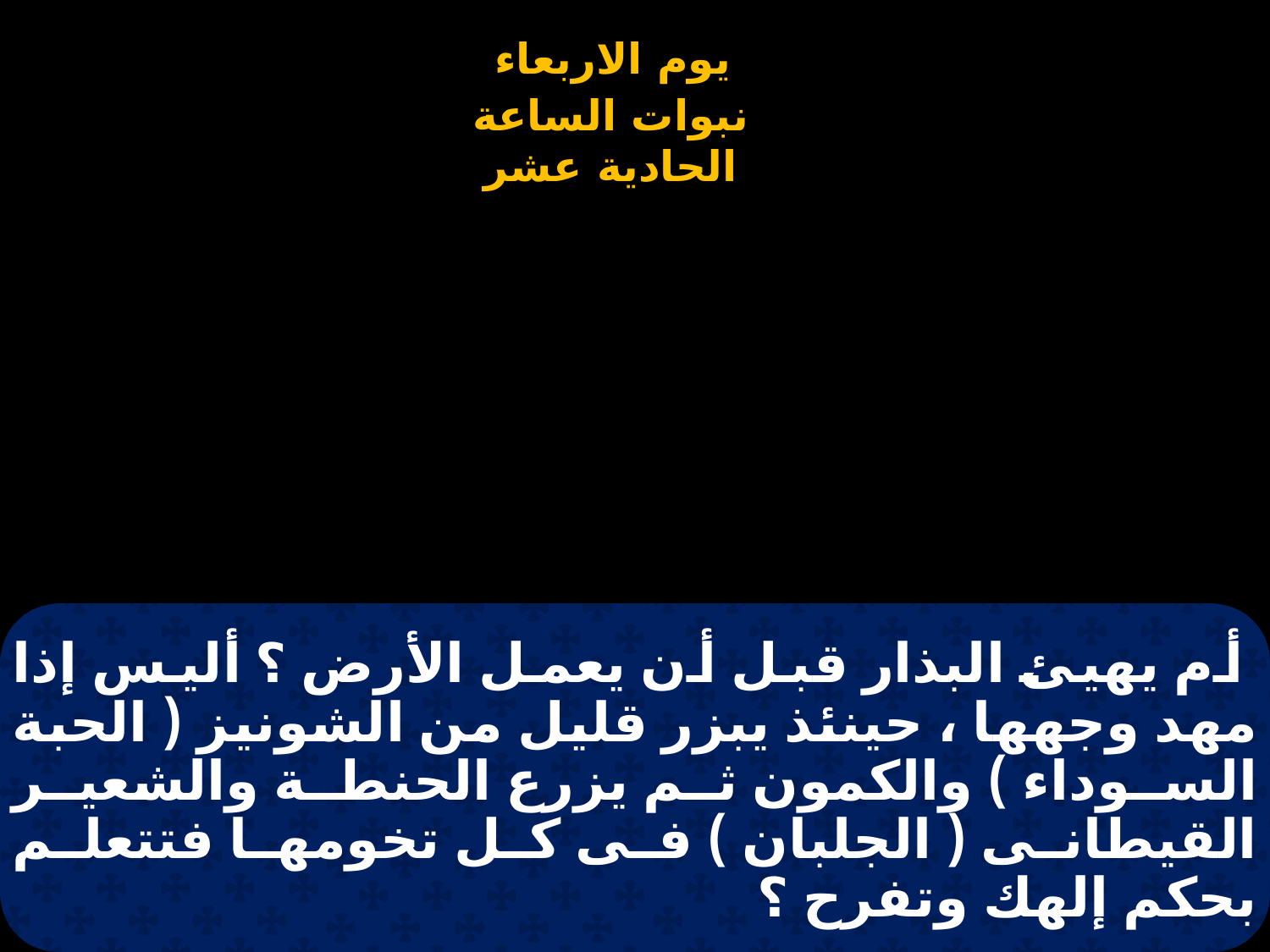

# أم يهيئ البذار قبل أن يعمل الأرض ؟ أليس إذا مهد وجهها ، حينئذ يبزر قليل من الشونيز ( الحبة السوداء ) والكمون ثم يزرع الحنطة والشعير القيطانى ( الجلبان ) فى كل تخومها فتتعلم بحكم إلهك وتفرح ؟